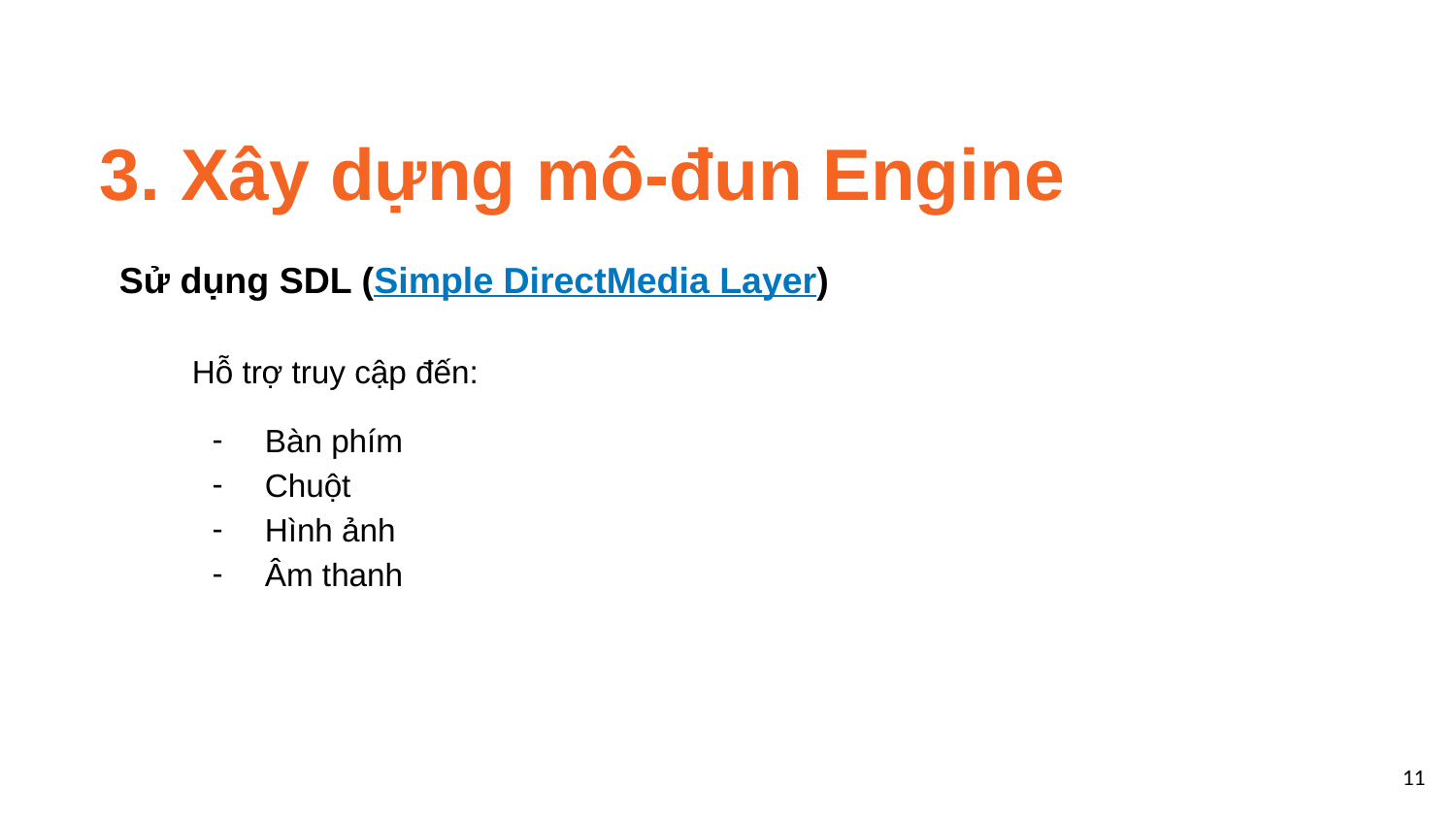

3. Xây dựng mô-đun Engine
Sử dụng SDL (Simple DirectMedia Layer)

Hỗ trợ truy cập đến:
Bàn phím
Chuột
Hình ảnh
Âm thanh

11